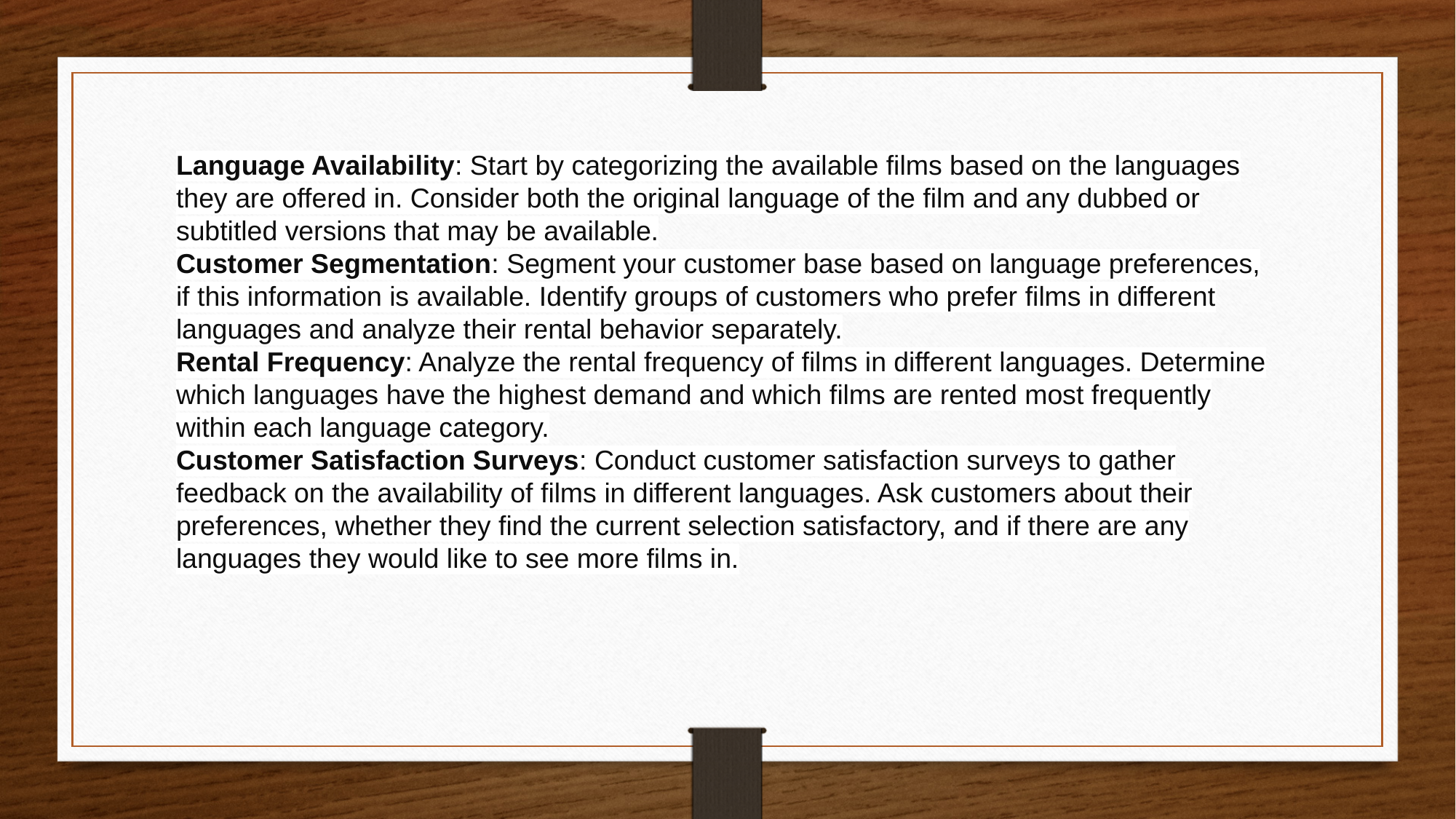

Language Availability: Start by categorizing the available films based on the languages they are offered in. Consider both the original language of the film and any dubbed or subtitled versions that may be available.
Customer Segmentation: Segment your customer base based on language preferences, if this information is available. Identify groups of customers who prefer films in different languages and analyze their rental behavior separately.
Rental Frequency: Analyze the rental frequency of films in different languages. Determine which languages have the highest demand and which films are rented most frequently within each language category.
Customer Satisfaction Surveys: Conduct customer satisfaction surveys to gather feedback on the availability of films in different languages. Ask customers about their preferences, whether they find the current selection satisfactory, and if there are any languages they would like to see more films in.